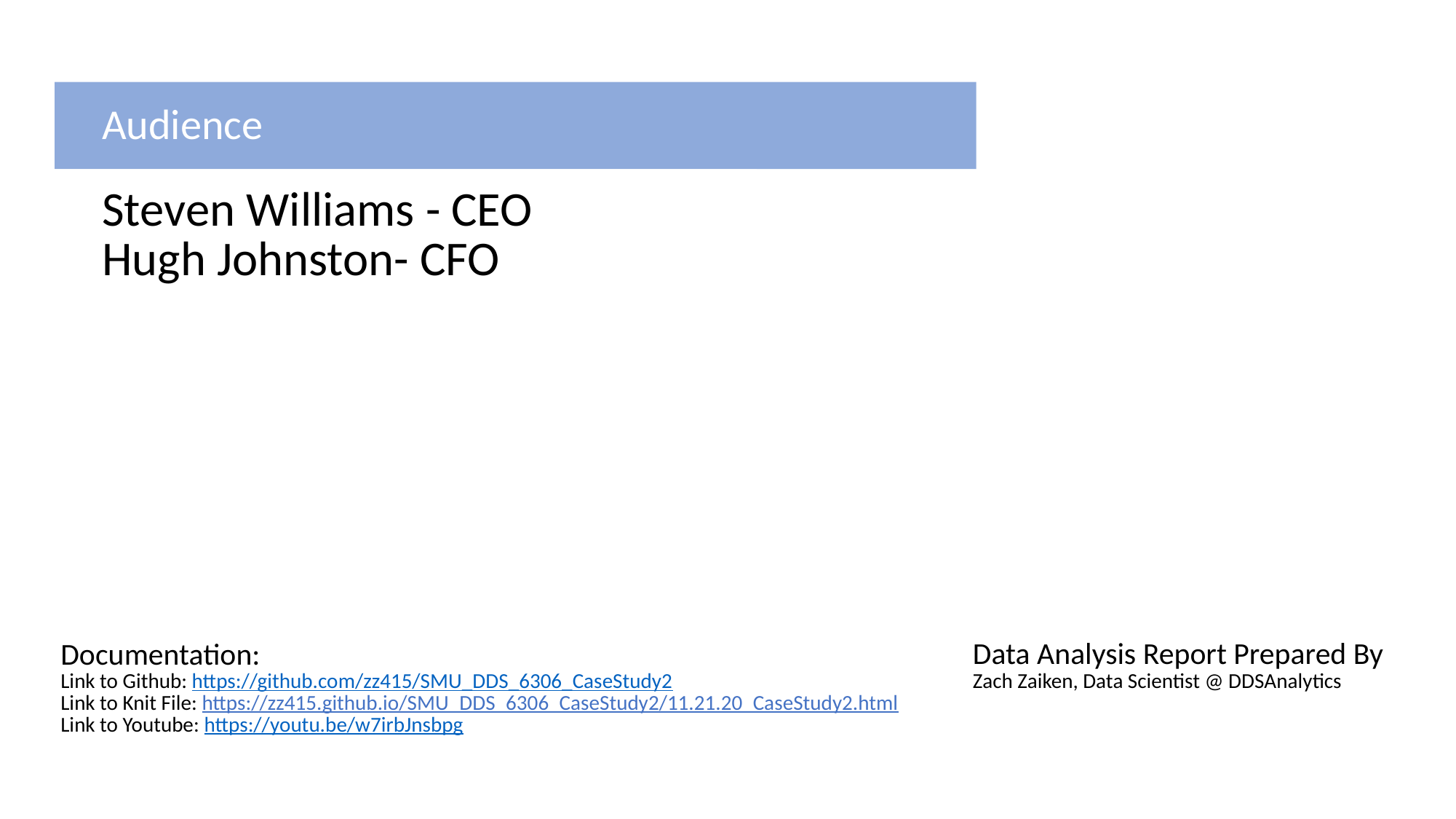

Audience
# Steven Williams - CEO Hugh Johnston- CFO
Data Analysis Report Prepared By
Zach Zaiken, Data Scientist @ DDSAnalytics
Documentation:
Link to Github: https://github.com/zz415/SMU_DDS_6306_CaseStudy2
Link to Knit File: https://zz415.github.io/SMU_DDS_6306_CaseStudy2/11.21.20_CaseStudy2.html
Link to Youtube: https://youtu.be/w7irbJnsbpg